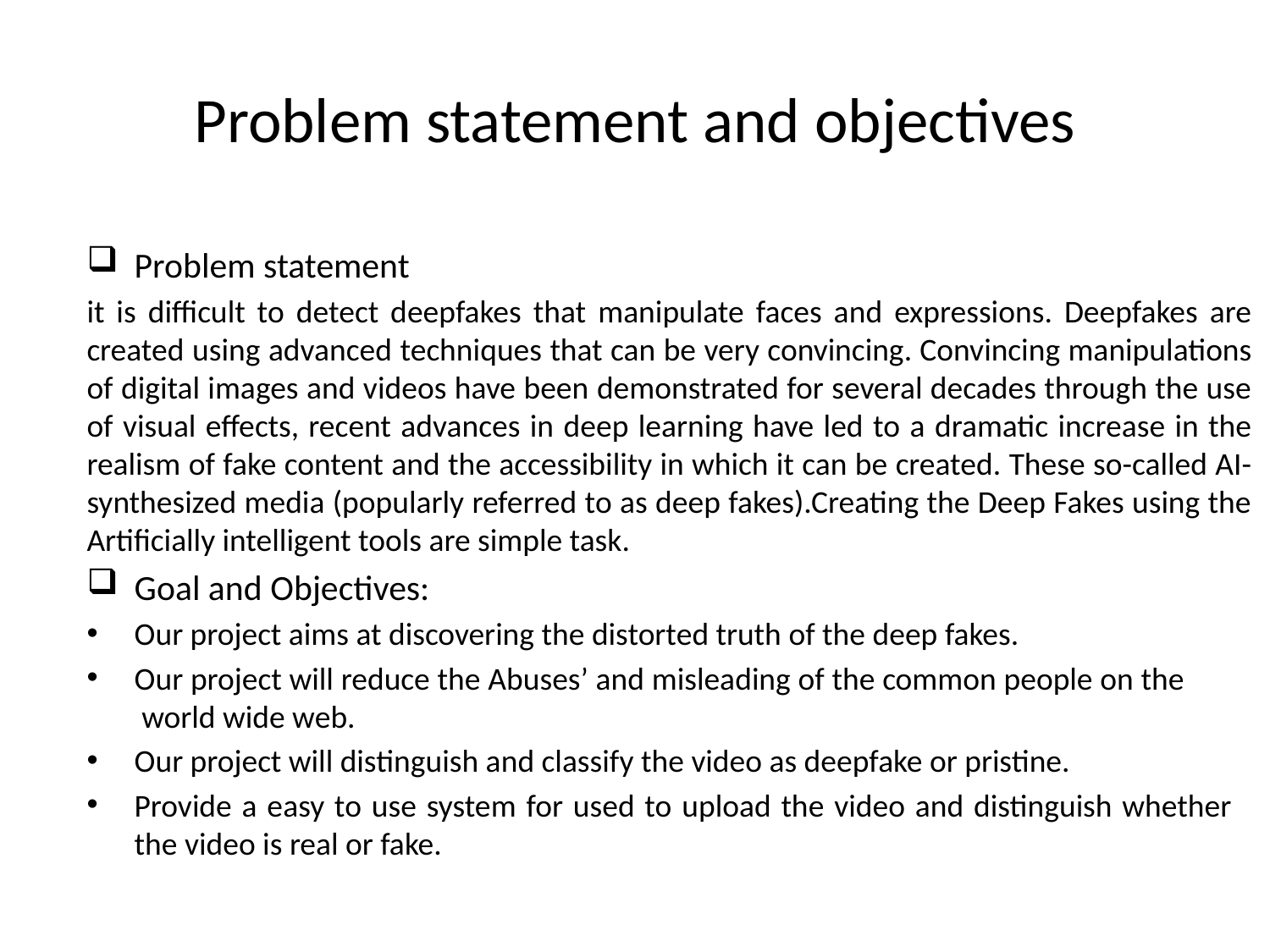

# Problem statement and objectives
Problem statement
it is difficult to detect deepfakes that manipulate faces and expressions. Deepfakes are created using advanced techniques that can be very convincing. Convincing manipulations of digital images and videos have been demonstrated for several decades through the use of visual effects, recent advances in deep learning have led to a dramatic increase in the realism of fake content and the accessibility in which it can be created. These so-called AI-synthesized media (popularly referred to as deep fakes).Creating the Deep Fakes using the Artificially intelligent tools are simple task.
Goal and Objectives:
Our project aims at discovering the distorted truth of the deep fakes.
Our project will reduce the Abuses’ and misleading of the common people on the           world wide web.
Our project will distinguish and classify the video as deepfake or pristine.
Provide a easy to use system for used to upload the video and distinguish whether   the video is real or fake.